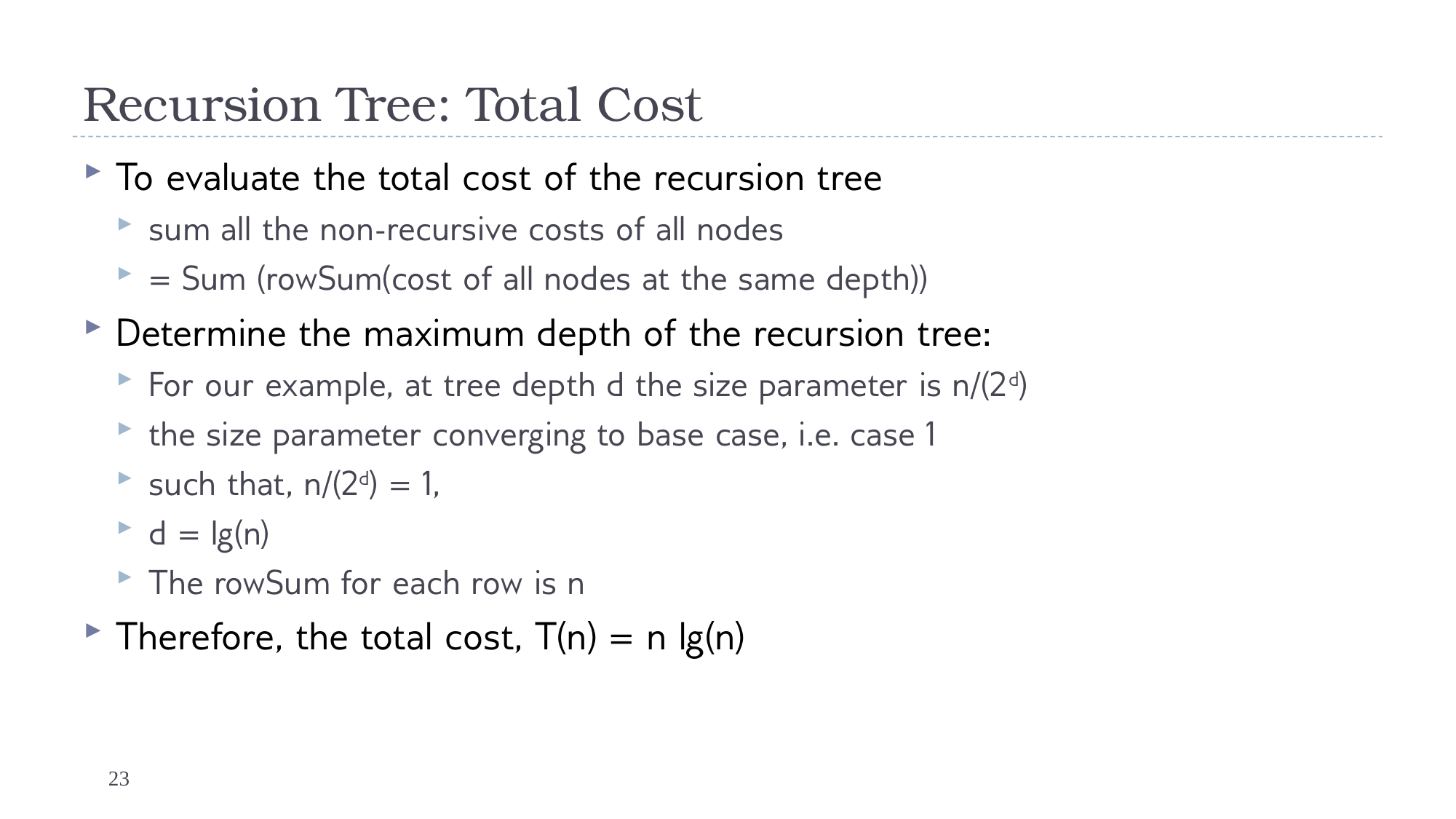

# Recursion Tree: Total Cost
To evaluate the total cost of the recursion tree
sum all the non-recursive costs of all nodes
= Sum (rowSum(cost of all nodes at the same depth))
Determine the maximum depth of the recursion tree:
For our example, at tree depth d the size parameter is n/(2d)
the size parameter converging to base case, i.e. case 1
such that, n/(2d) = 1,
d = lg(n)
The rowSum for each row is n
Therefore, the total cost, T(n) = n lg(n)
23